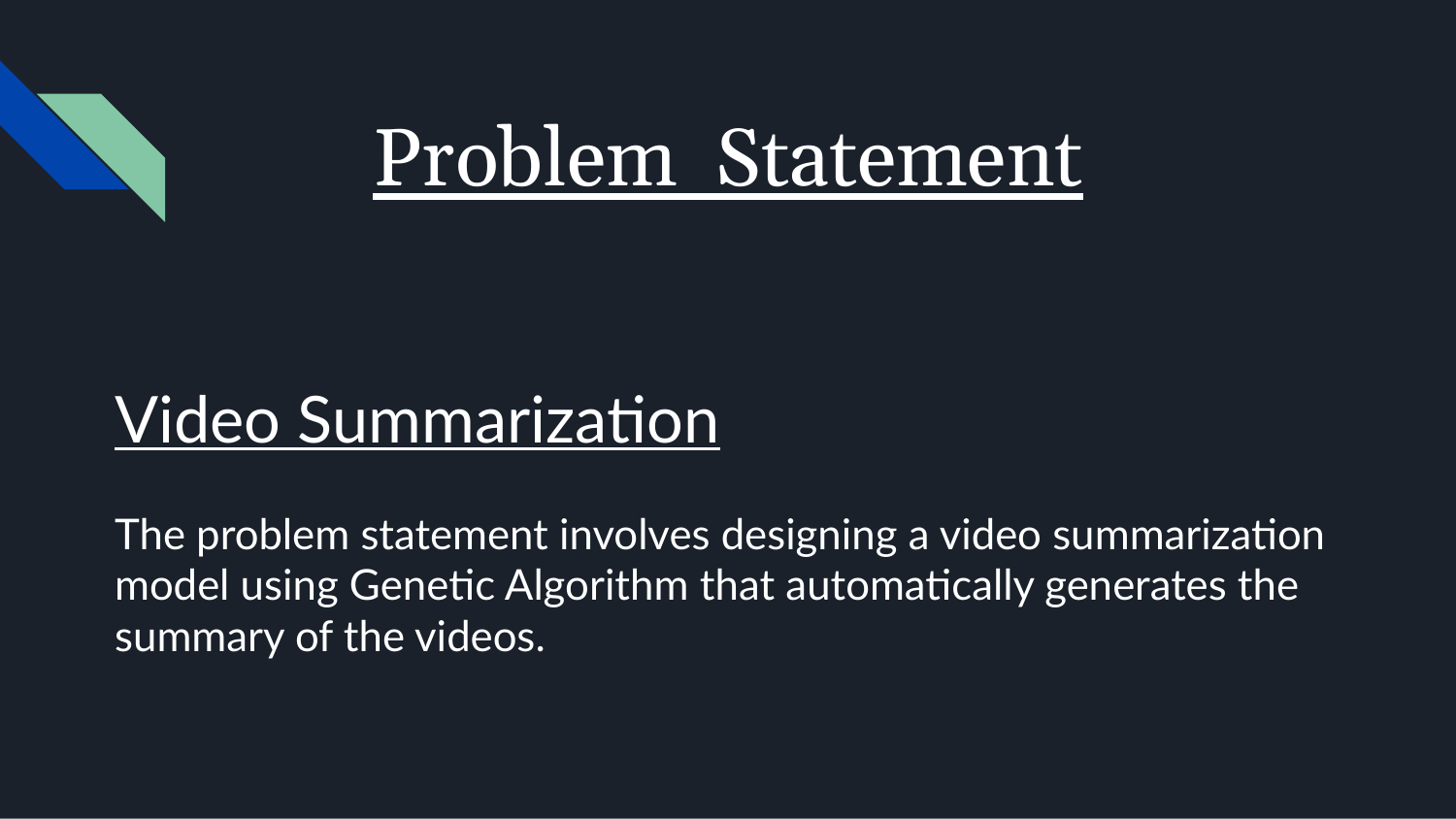

# Problem  Statement
Video Summarization

The problem statement involves designing a video summarization model using Genetic Algorithm that automatically generates the summary of the videos.